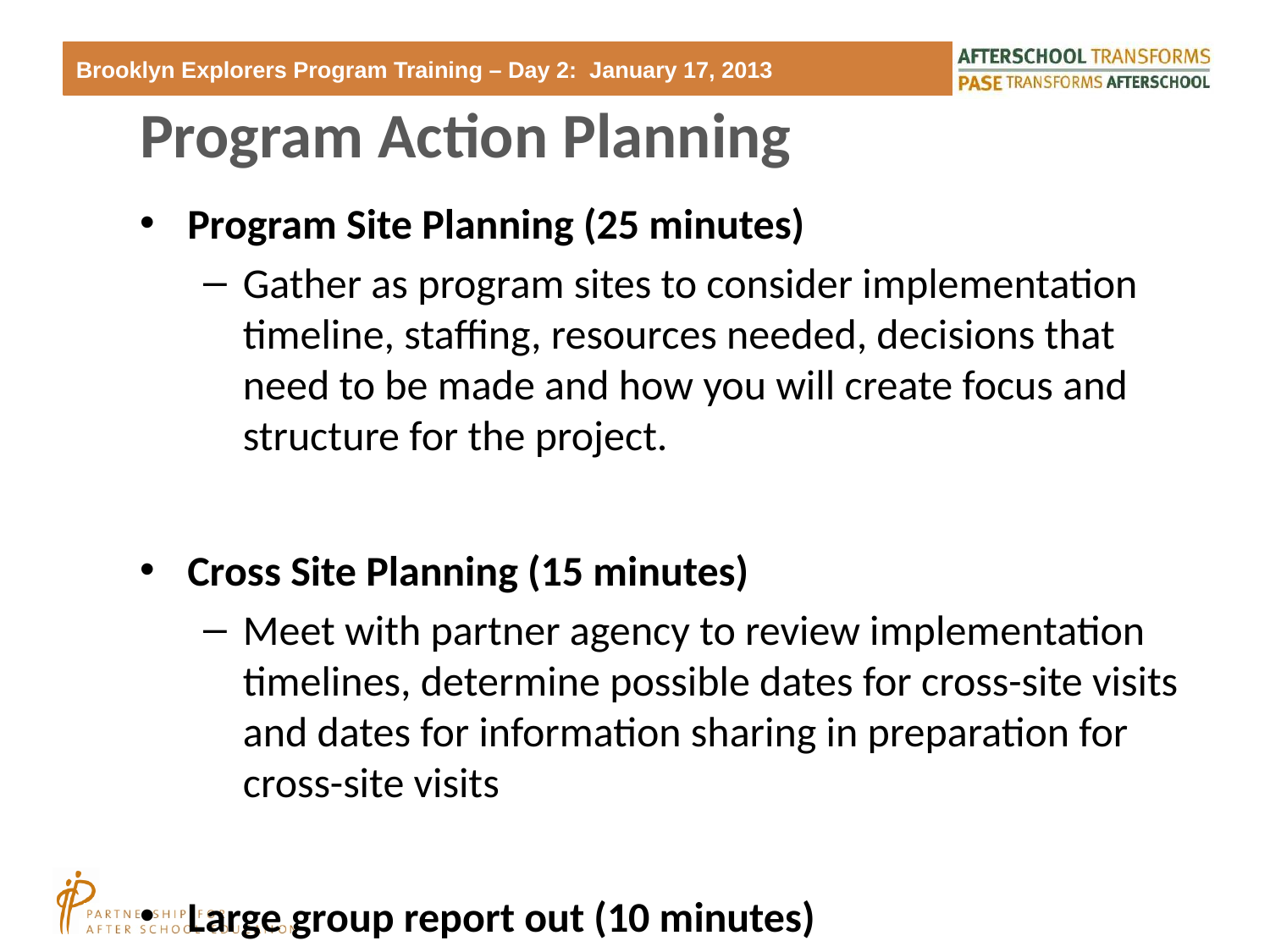

# Program Action Planning
Program Site Planning (25 minutes)
Gather as program sites to consider implementation timeline, staffing, resources needed, decisions that need to be made and how you will create focus and structure for the project.

Cross Site Planning (15 minutes)
Meet with partner agency to review implementation timelines, determine possible dates for cross-site visits and dates for information sharing in preparation for cross-site visits

Large group report out (10 minutes)